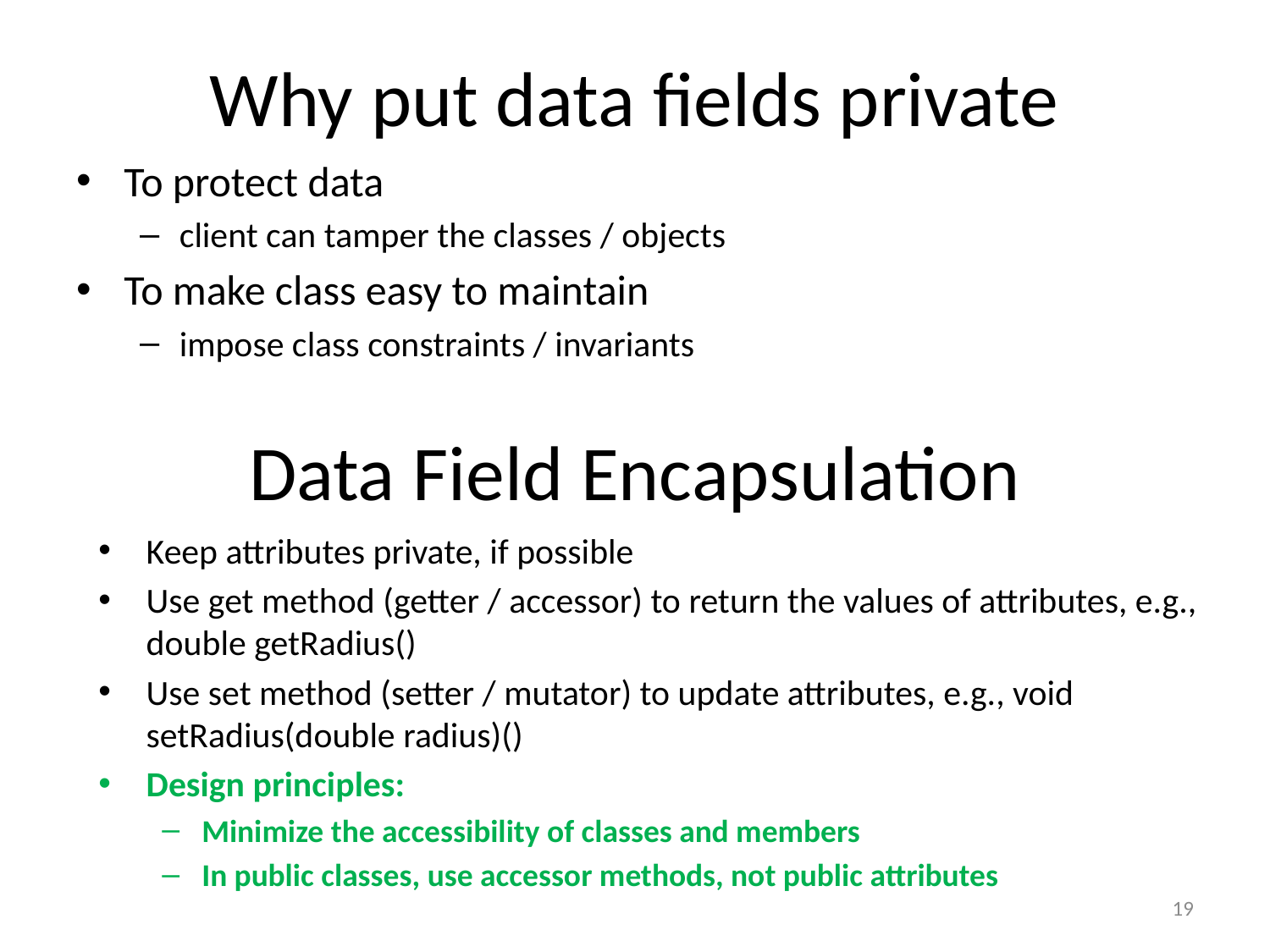

# Why put data fields private
To protect data
client can tamper the classes / objects
To make class easy to maintain
impose class constraints / invariants
Data Field Encapsulation
Keep attributes private, if possible
Use get method (getter / accessor) to return the values of attributes, e.g., double getRadius()
Use set method (setter / mutator) to update attributes, e.g., void setRadius(double radius)()
Design principles:
Minimize the accessibility of classes and members
In public classes, use accessor methods, not public attributes
19